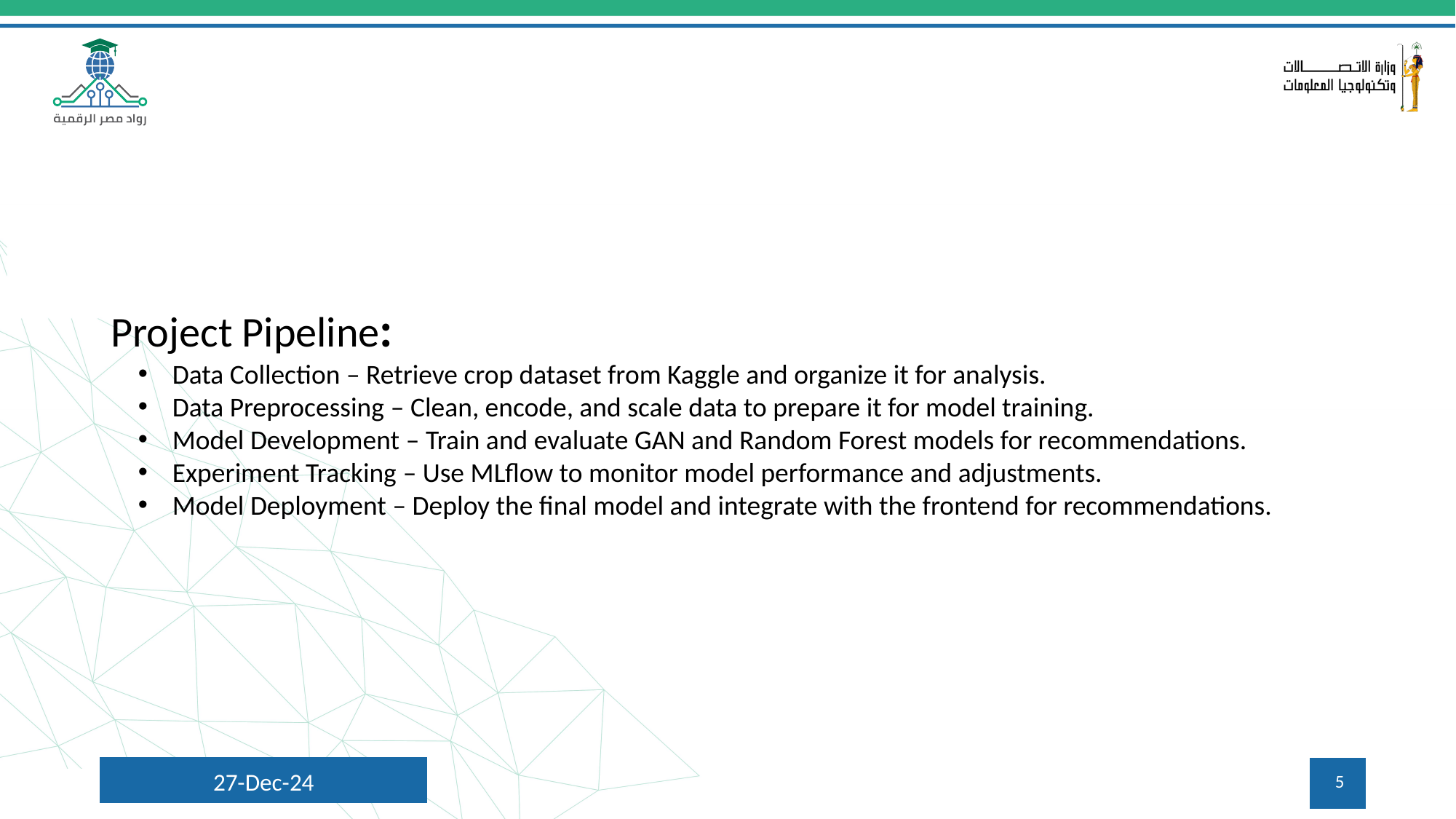

Project Pipeline:
Data Collection – Retrieve crop dataset from Kaggle and organize it for analysis.
Data Preprocessing – Clean, encode, and scale data to prepare it for model training.
Model Development – Train and evaluate GAN and Random Forest models for recommendations.
Experiment Tracking – Use MLflow to monitor model performance and adjustments.
Model Deployment – Deploy the final model and integrate with the frontend for recommendations.
27-Dec-24
5